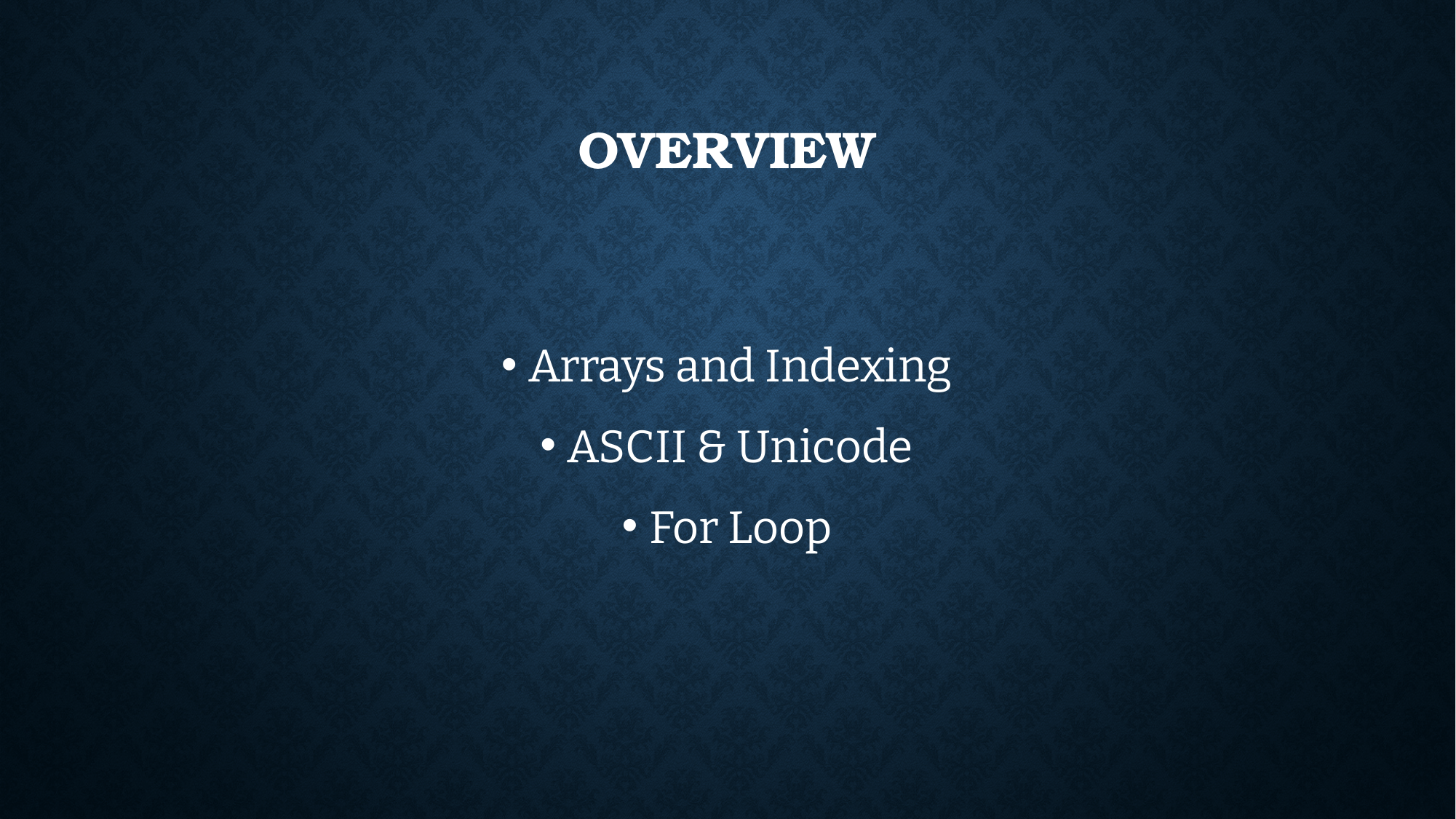

# Overview

Arrays and Indexing
ASCII & Unicode
For Loop